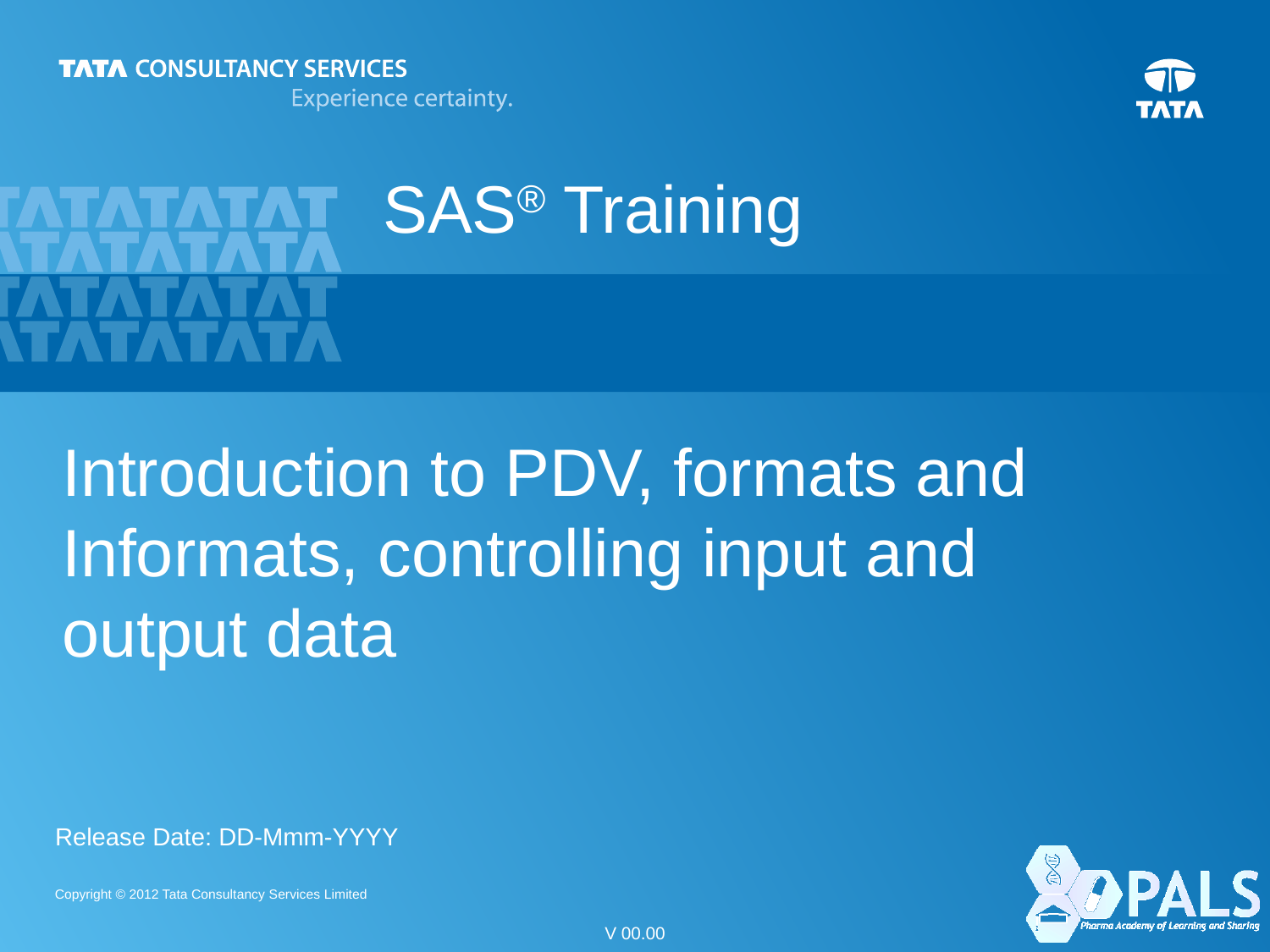

SAS® Training
# Introduction to PDV, formats and Informats, controlling input and output data
Release Date: DD-Mmm-YYYY